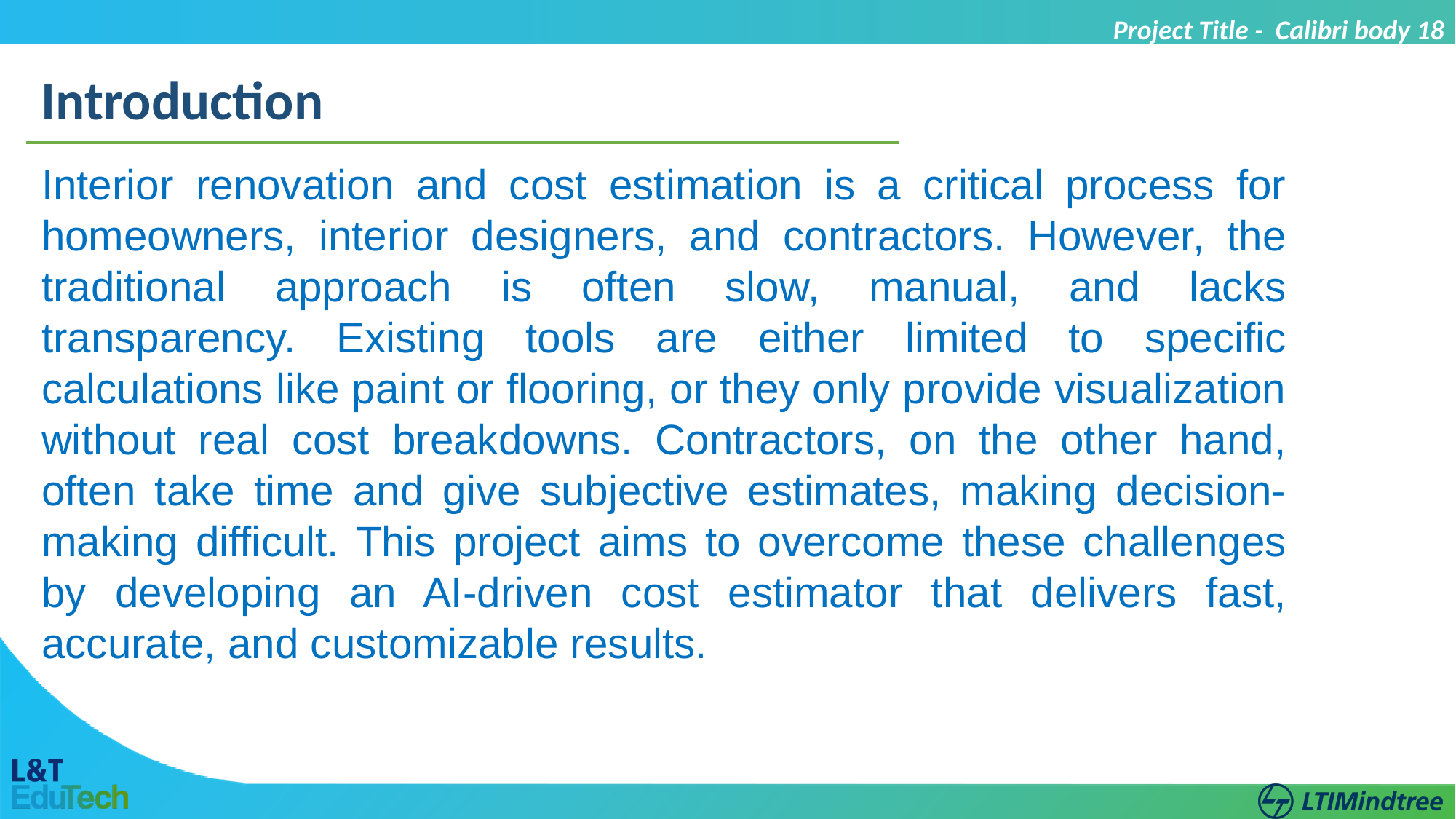

Project Title -  Calibri body 18

Introduction
Interior renovation and cost estimation is a critical process for homeowners, interior designers, and contractors. However, the traditional approach is often slow, manual, and lacks transparency. Existing tools are either limited to specific calculations like paint or flooring, or they only provide visualization without real cost breakdowns. Contractors, on the other hand, often take time and give subjective estimates, making decision-making difficult. This project aims to overcome these challenges by developing an AI-driven cost estimator that delivers fast, accurate, and customizable results.